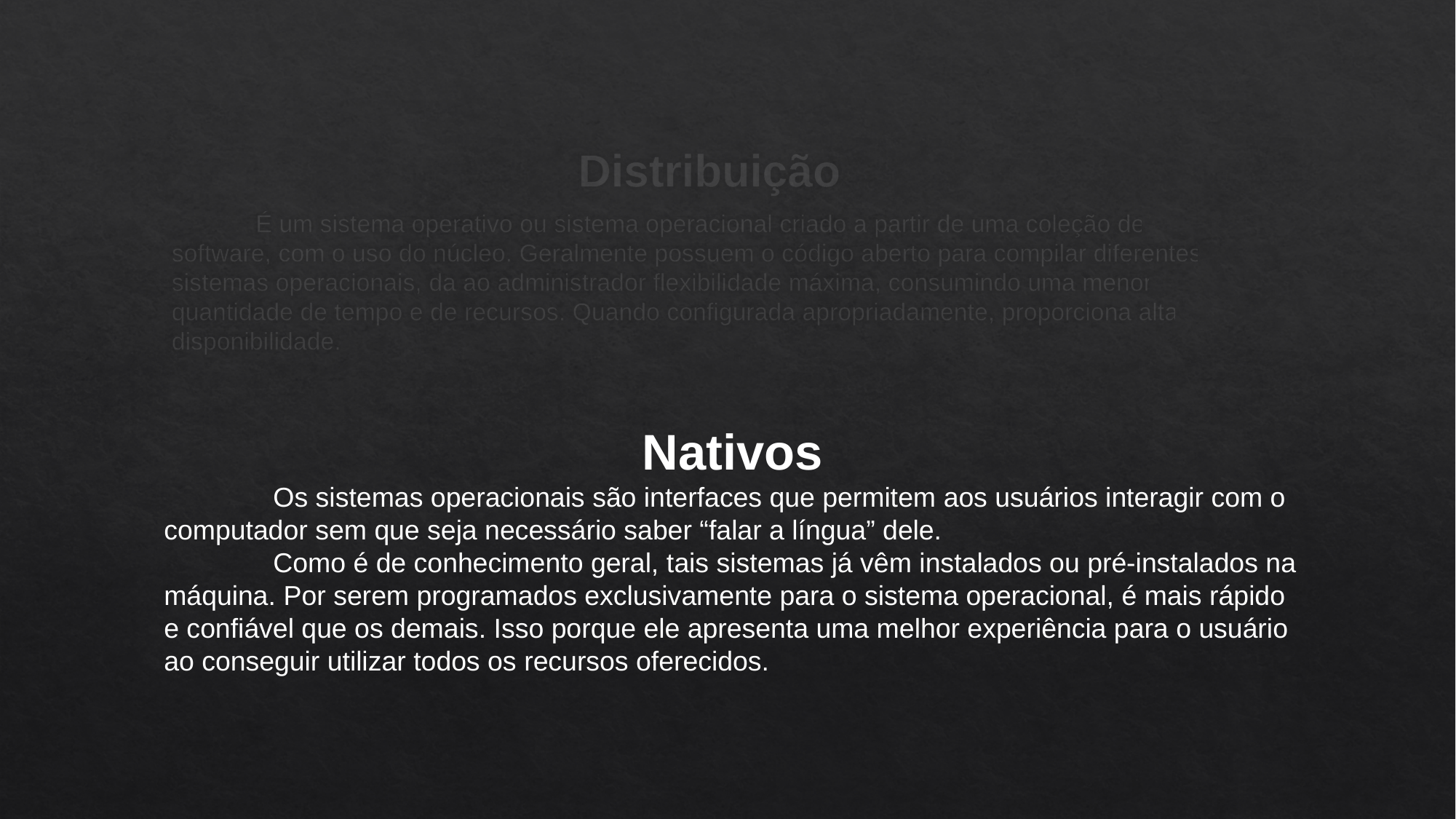

Distribuição
	É um sistema operativo ou sistema operacional criado a partir de uma coleção de software, com o uso do núcleo. Geralmente possuem o código aberto para compilar diferentes sistemas operacionais, da ao administrador flexibilidade máxima, consumindo uma menor quantidade de tempo e de recursos. Quando configurada apropriadamente, proporciona alta disponibilidade.

Nativos
	Os sistemas operacionais são interfaces que permitem aos usuários interagir com o computador sem que seja necessário saber “falar a língua” dele.
	Como é de conhecimento geral, tais sistemas já vêm instalados ou pré-instalados na máquina. Por serem programados exclusivamente para o sistema operacional, é mais rápido e confiável que os demais. Isso porque ele apresenta uma melhor experiência para o usuário ao conseguir utilizar todos os recursos oferecidos.